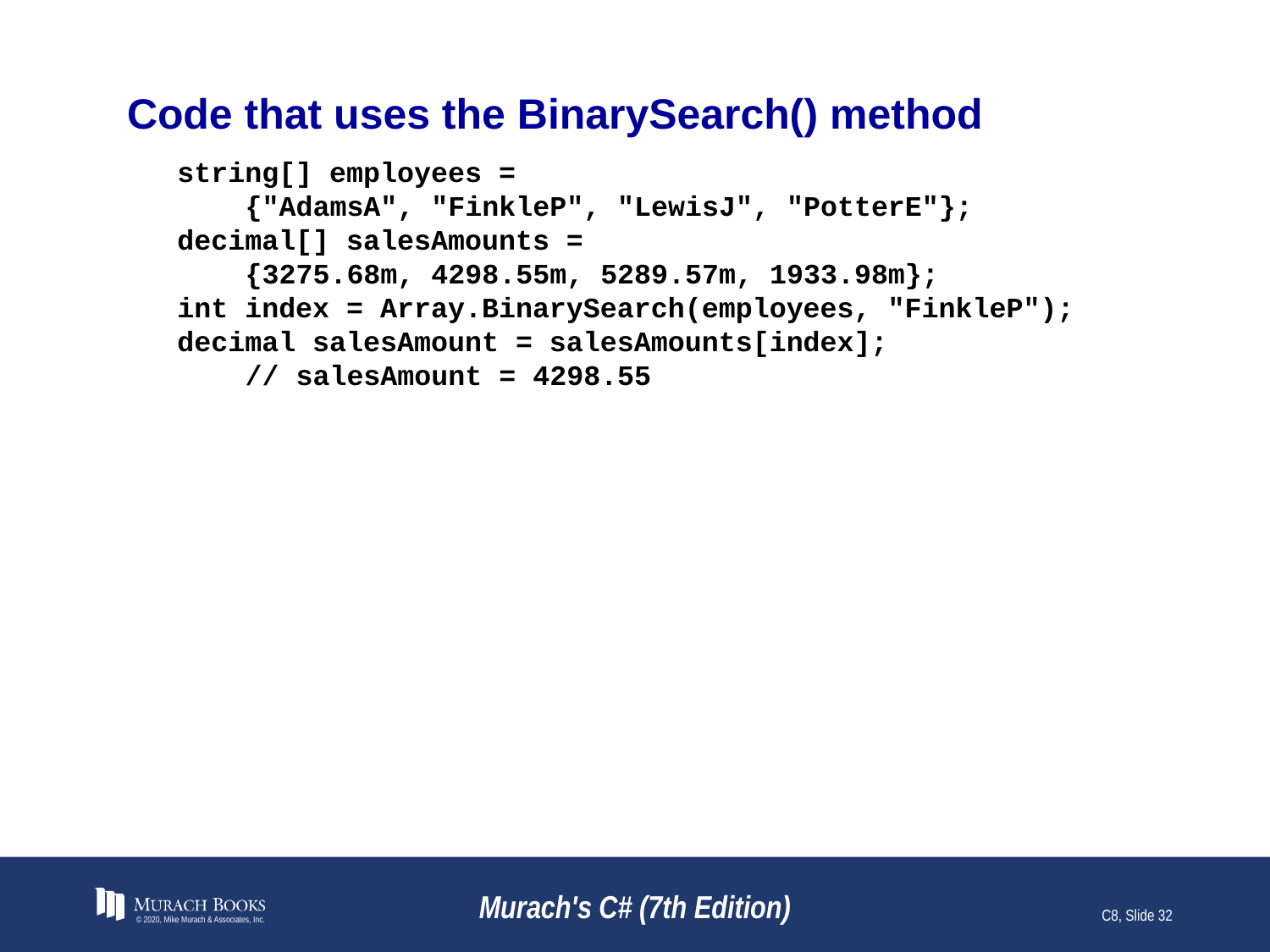

# Code that uses the BinarySearch() method
string[] employees =
    {"AdamsA", "FinkleP", "LewisJ", "PotterE"};
decimal[] salesAmounts =
    {3275.68m, 4298.55m, 5289.57m, 1933.98m};
int index = Array.BinarySearch(employees, "FinkleP");
decimal salesAmount = salesAmounts[index];
    // salesAmount = 4298.55

© 2020, Mike Murach & Associates, Inc.
Murach's C# (7th Edition)

C8, Slide 32